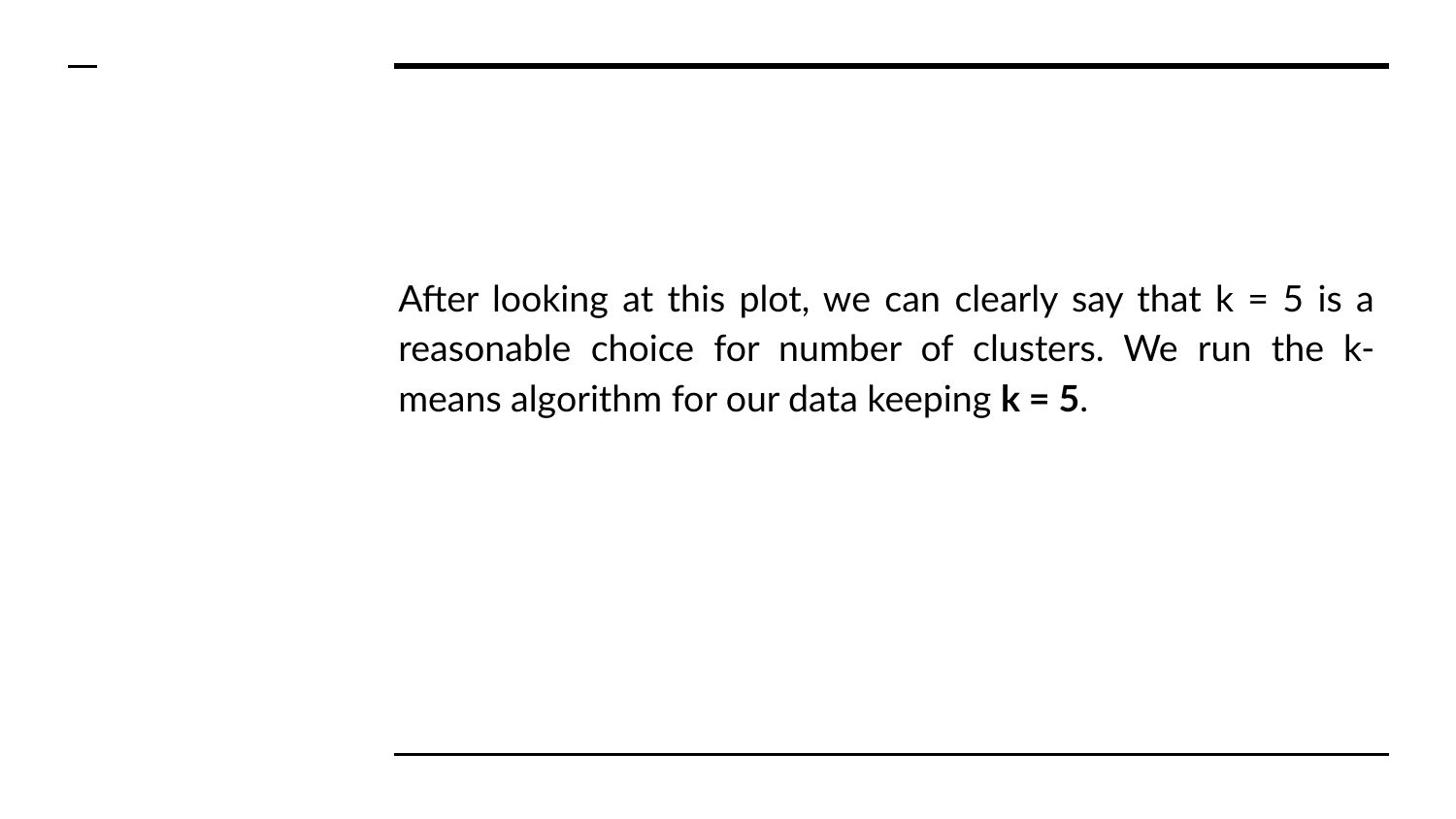

After looking at this plot, we can clearly say that k = 5 is a reasonable choice for number of clusters. We run the k-means algorithm for our data keeping k = 5.